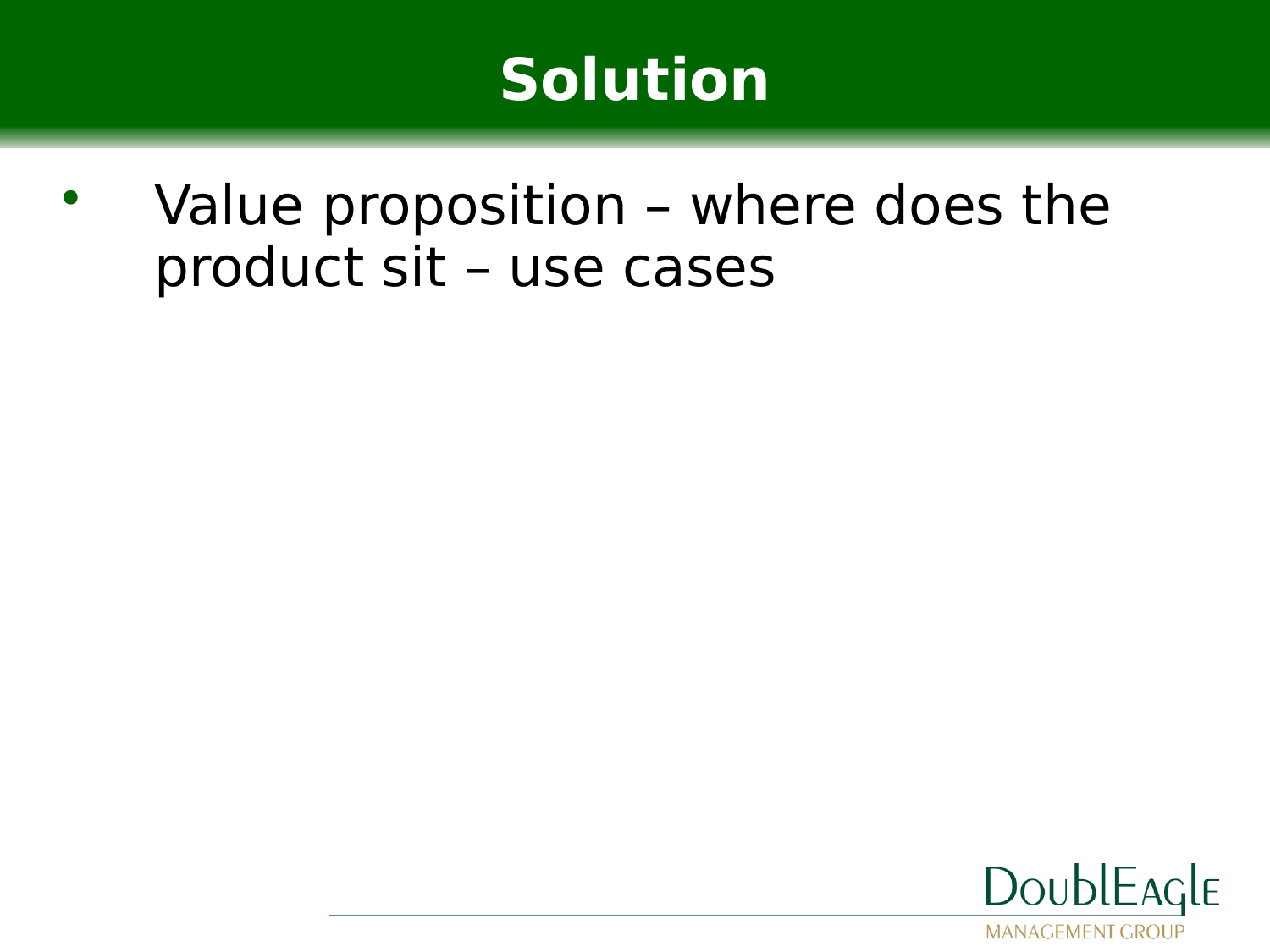

# Solution
Value proposition – where does the product sit – use cases